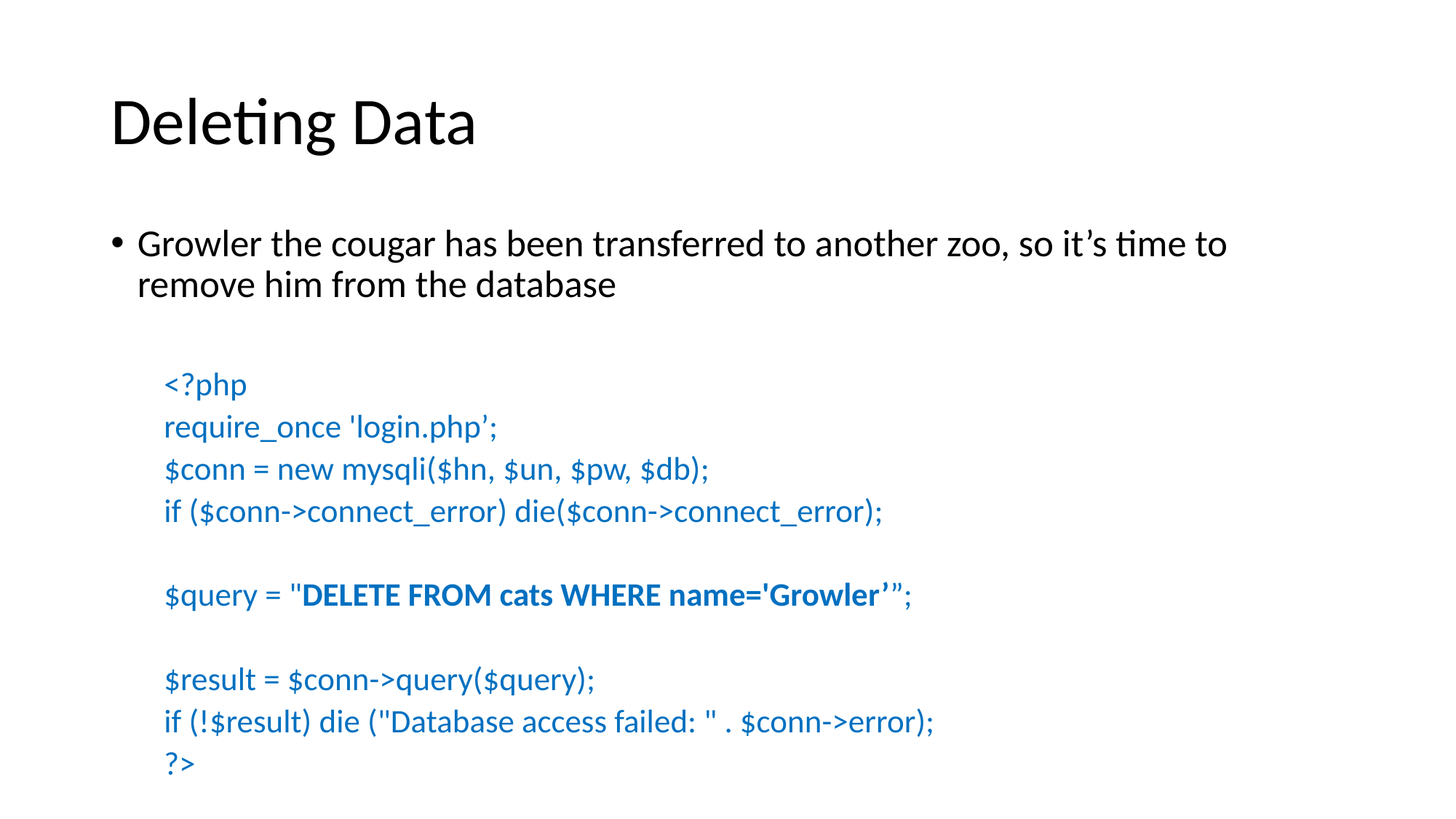

# Deleting Data
Growler the cougar has been transferred to another zoo, so it’s time to remove him from the database

<?php
	require_once 'login.php’;
	$conn = new mysqli($hn, $un, $pw, $db);
	if ($conn->connect_error) die($conn->connect_error);

	$query = "DELETE FROM cats WHERE name='Growler’”;

	$result = $conn->query($query);
	if (!$result) die ("Database access failed: " . $conn->error);
?>